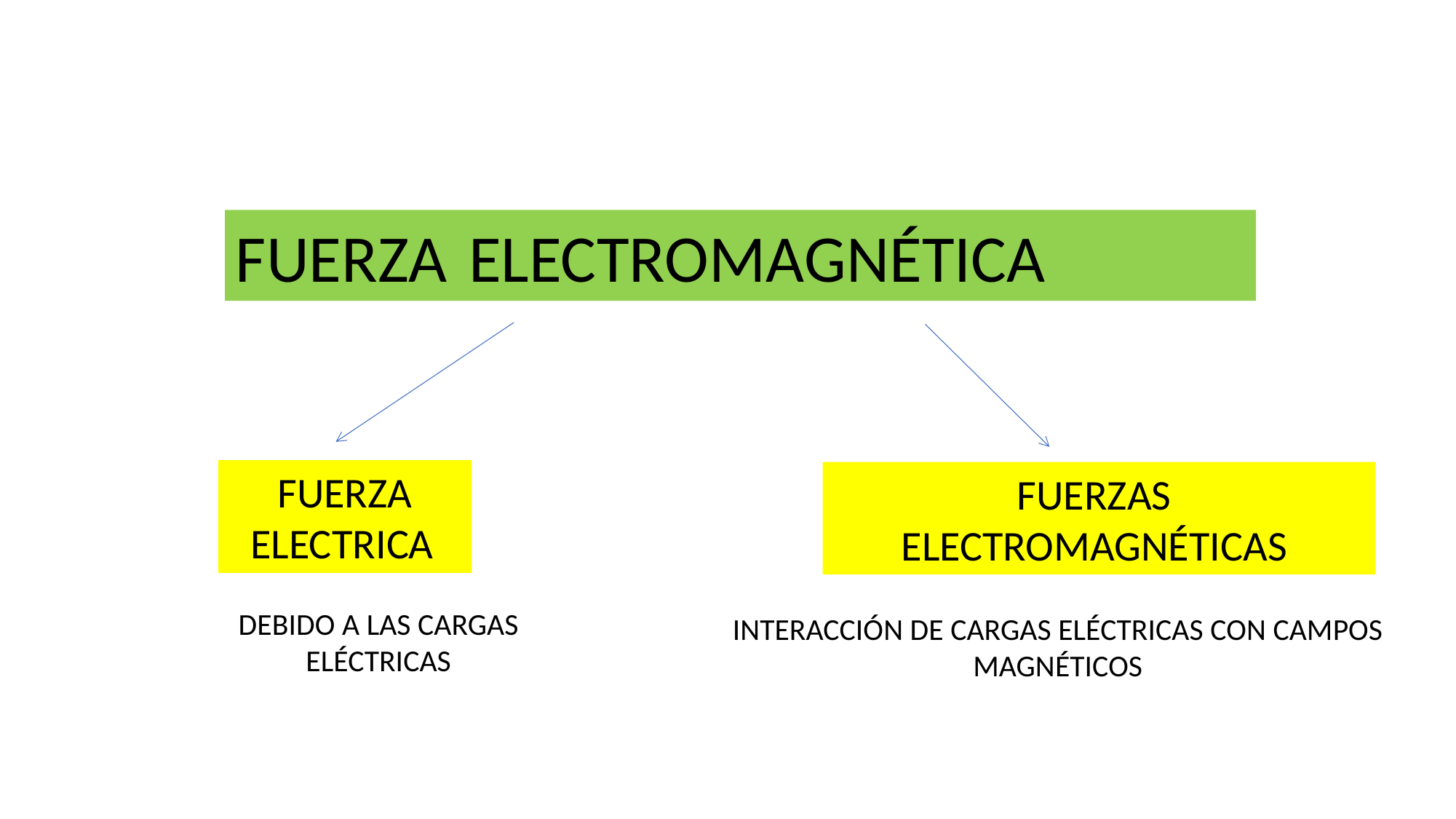

FUERZA  ELECTROMAGNÉTICA
FUERZA ELECTRICA
FUERZAS  ELECTROMAGNÉTICAS
DEBIDO A LAS CARGAS ELÉCTRICAS
INTERACCIÓN DE CARGAS ELÉCTRICAS CON CAMPOS MAGNÉTICOS